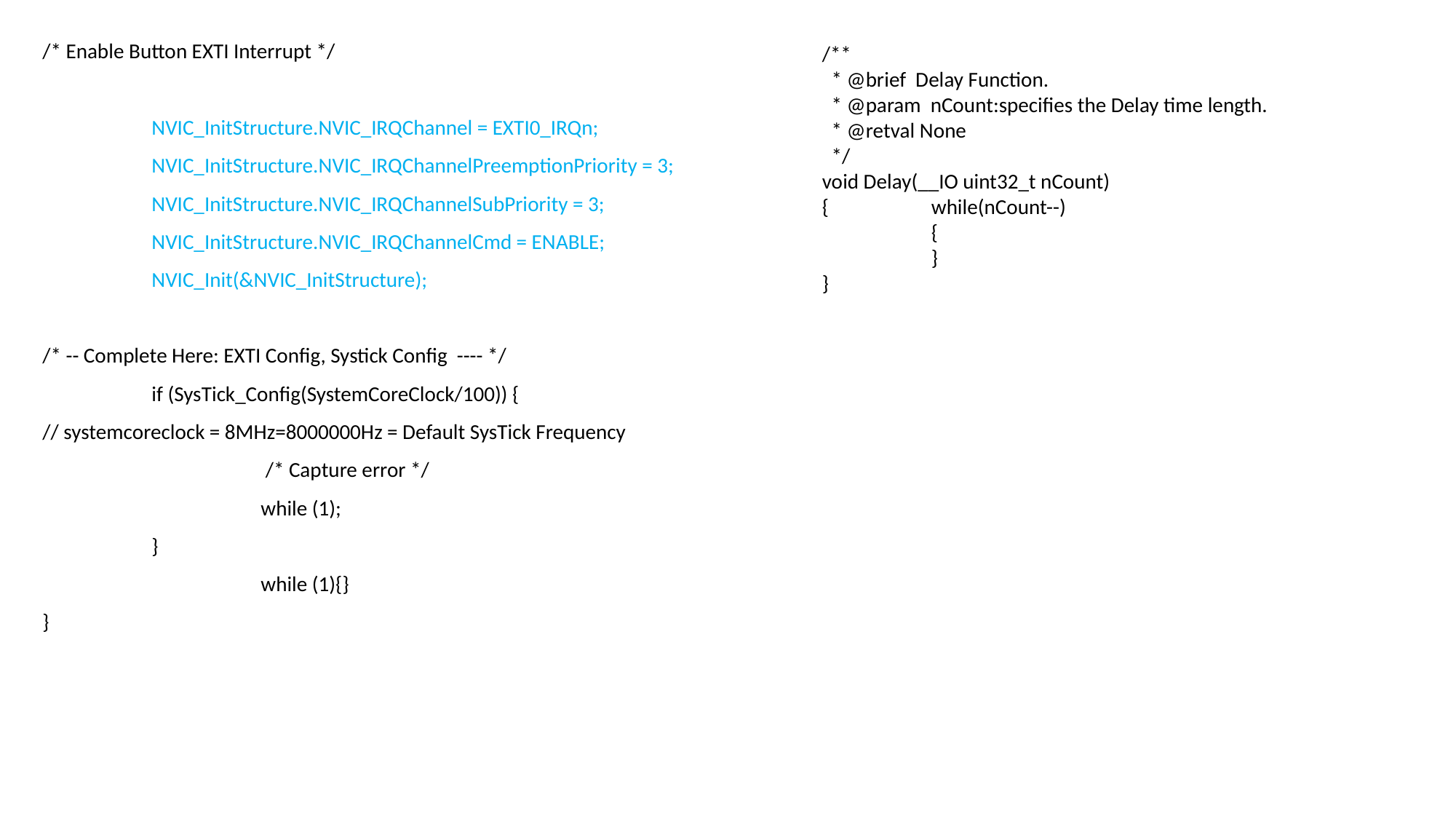

/* Enable Button EXTI Interrupt */

	NVIC_InitStructure.NVIC_IRQChannel = EXTI0_IRQn;
	NVIC_InitStructure.NVIC_IRQChannelPreemptionPriority = 3;
	NVIC_InitStructure.NVIC_IRQChannelSubPriority = 3;
	NVIC_InitStructure.NVIC_IRQChannelCmd = ENABLE;
	NVIC_Init(&NVIC_InitStructure);

/* -- Complete Here: EXTI Config, Systick Config  ---- */
	if (SysTick_Config(SystemCoreClock/100)) {
// systemcoreclock = 8MHz=8000000Hz = Default SysTick Frequency
		 /* Capture error */
		while (1);
	}
		while (1){}
}

/**
  * @brief  Delay Function.
  * @param  nCount:specifies the Delay time length.
  * @retval None
  */
void Delay(__IO uint32_t nCount)
{	while(nCount--)
	{
	}
}